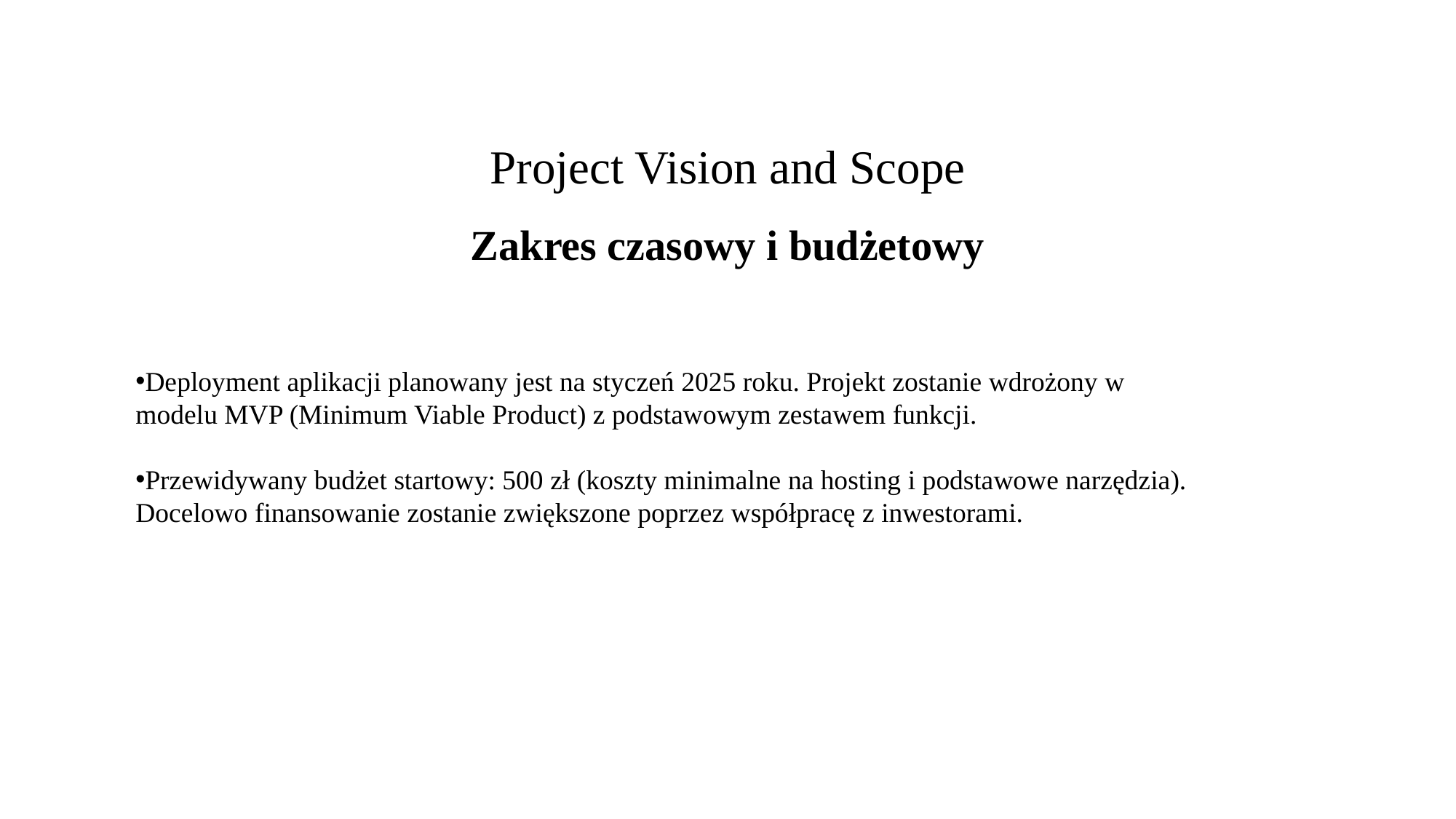

# Project Vision and Scope

Zakres czasowy i budżetowy
Deployment aplikacji planowany jest na styczeń 2025 roku. Projekt zostanie wdrożony w modelu MVP (Minimum Viable Product) z podstawowym zestawem funkcji.

Przewidywany budżet startowy: 500 zł (koszty minimalne na hosting i podstawowe narzędzia). Docelowo finansowanie zostanie zwiększone poprzez współpracę z inwestorami.